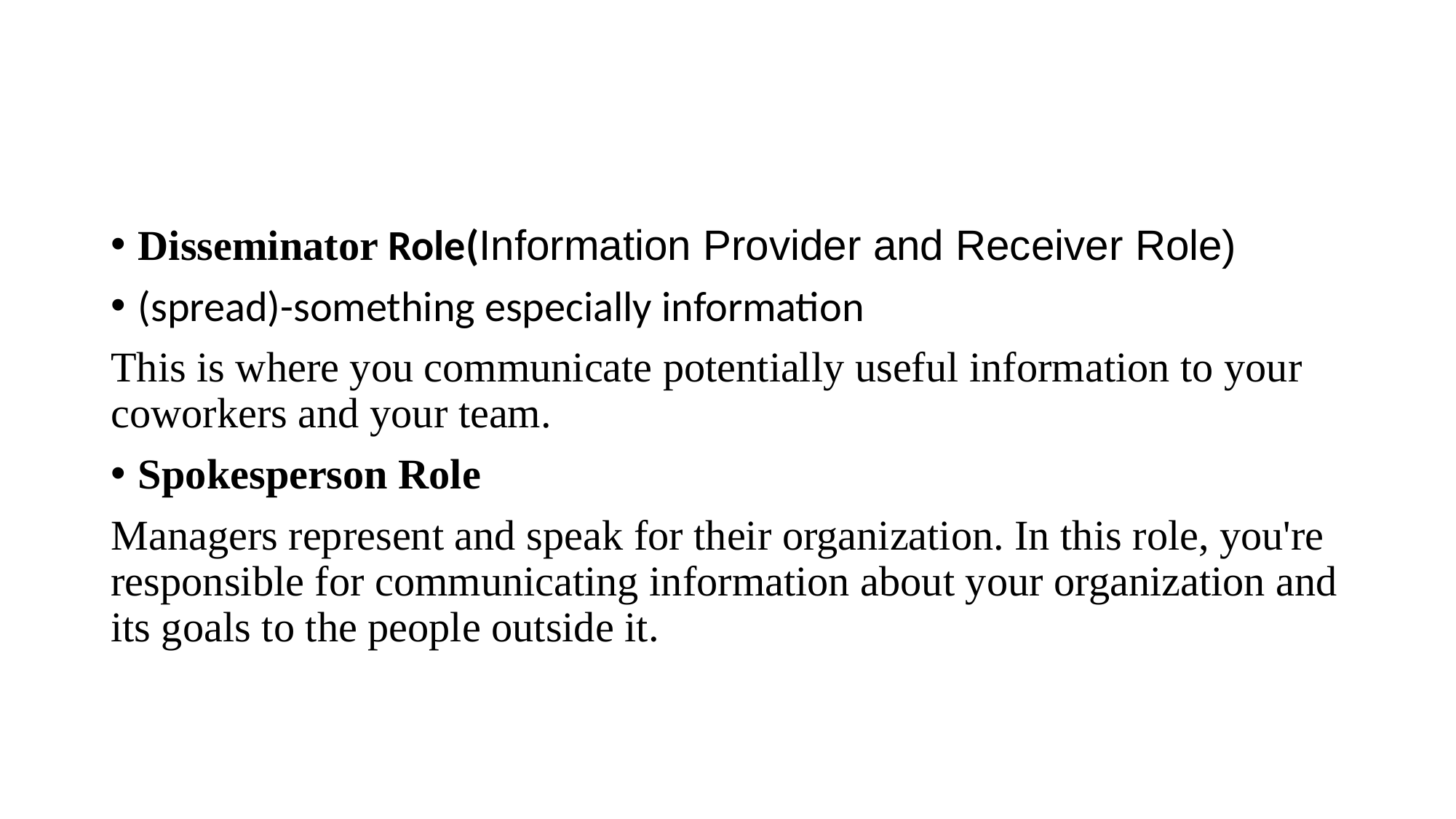

#
Disseminator Role(Information Provider and Receiver Role)
(spread)-something especially information
This is where you communicate potentially useful information to your coworkers and your team.
Spokesperson Role
Managers represent and speak for their organization. In this role, you're responsible for communicating information about your organization and its goals to the people outside it.